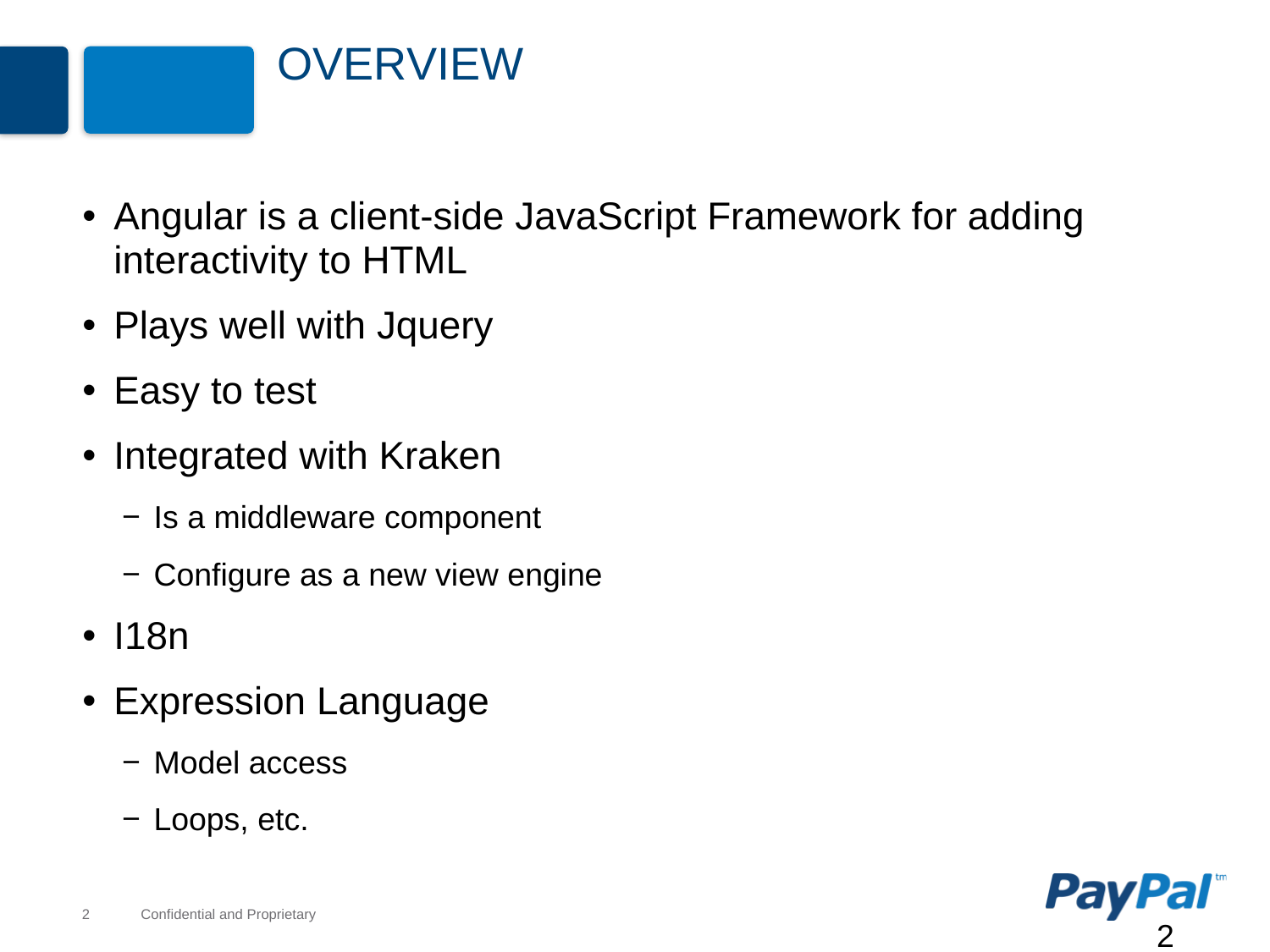

# Overview
Angular is a client-side JavaScript Framework for adding interactivity to HTML
Plays well with Jquery
Easy to test
Integrated with Kraken
Is a middleware component
Configure as a new view engine
I18n
Expression Language
Model access
Loops, etc.
2